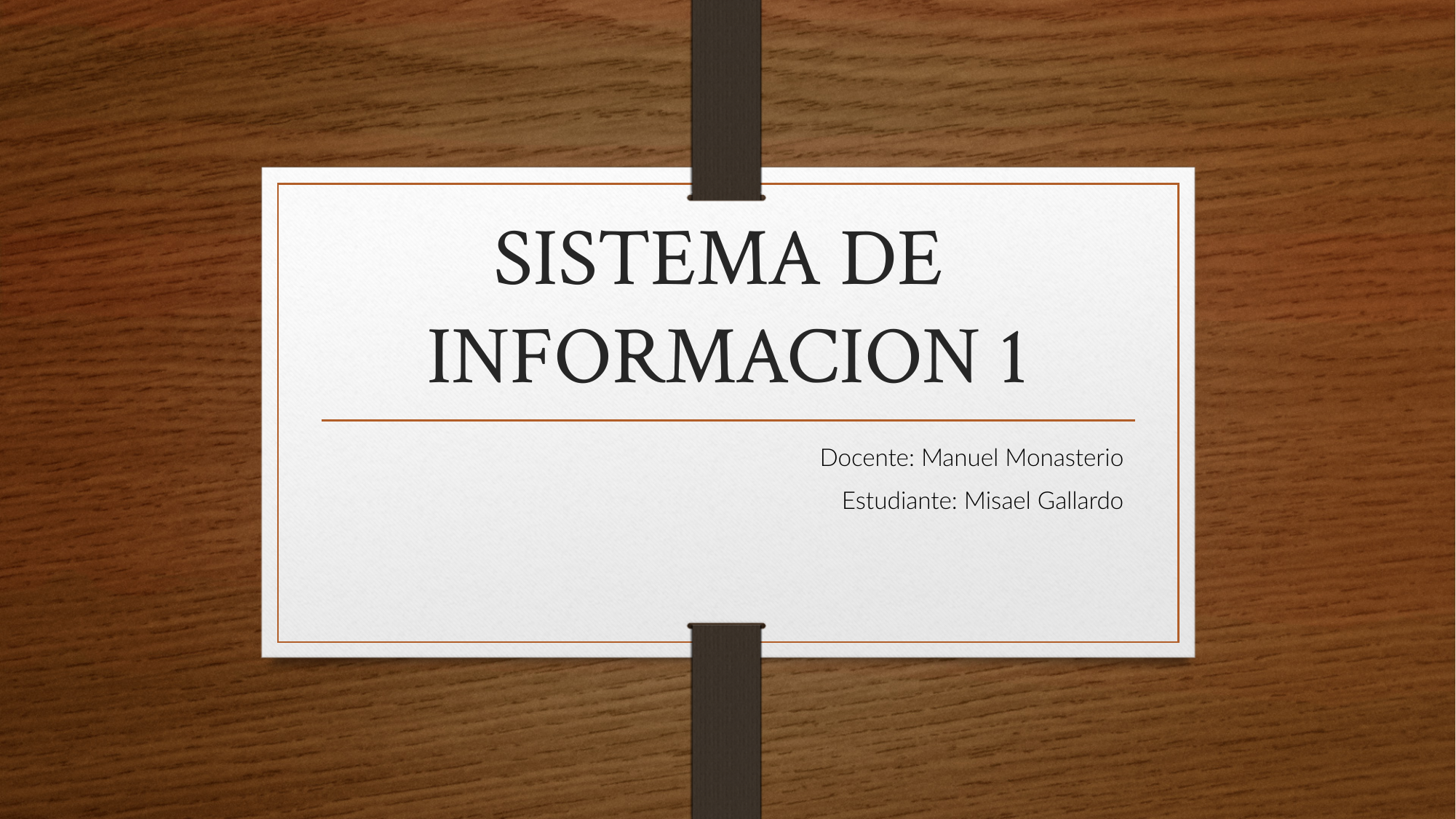

# SISTEMA DE INFORMACION 1
Docente: Manuel Monasterio
Estudiante: Misael Gallardo